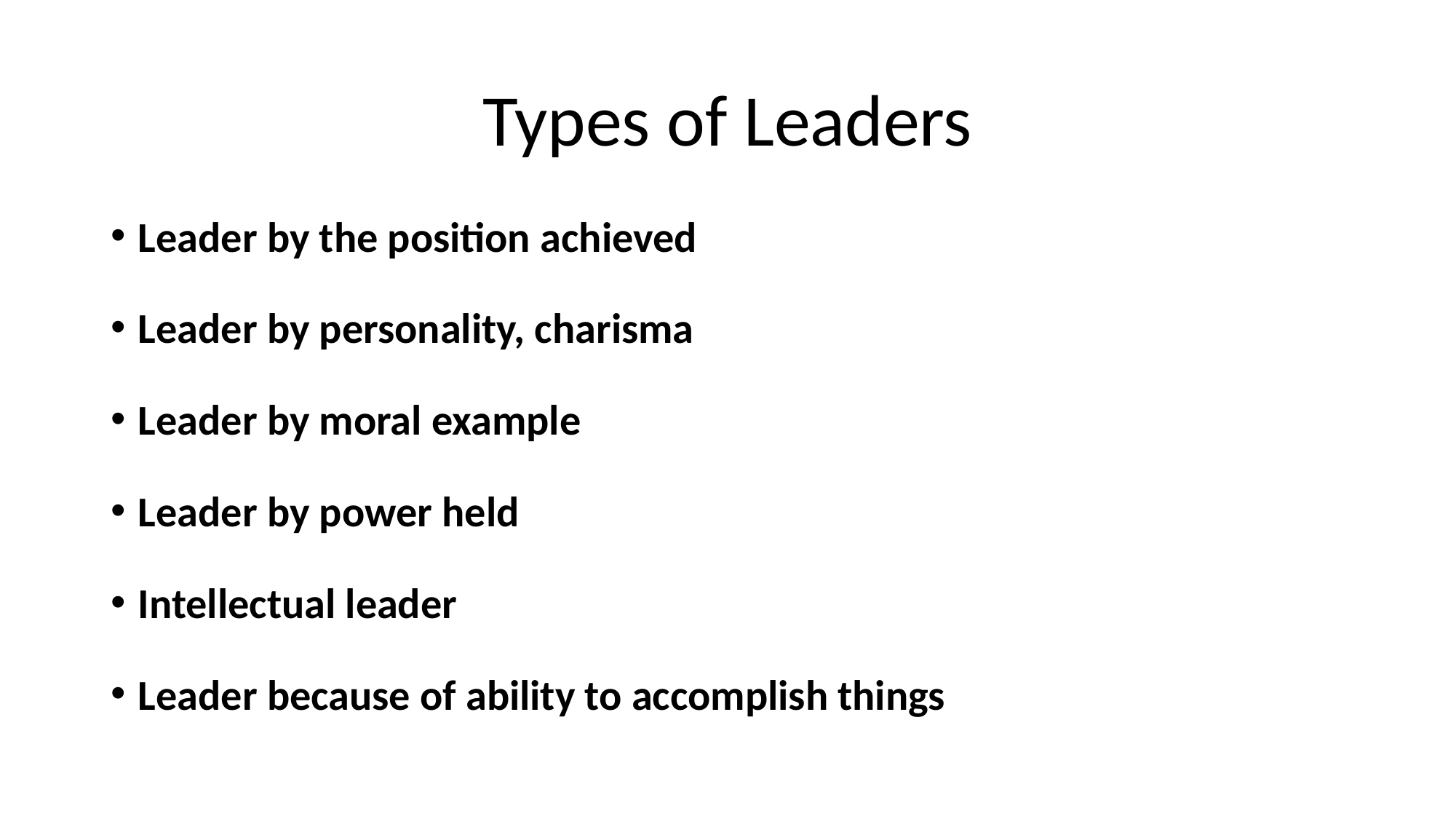

# Types of Leaders
Leader by the position achieved
Leader by personality, charisma
Leader by moral example
Leader by power held
Intellectual leader
Leader because of ability to accomplish things